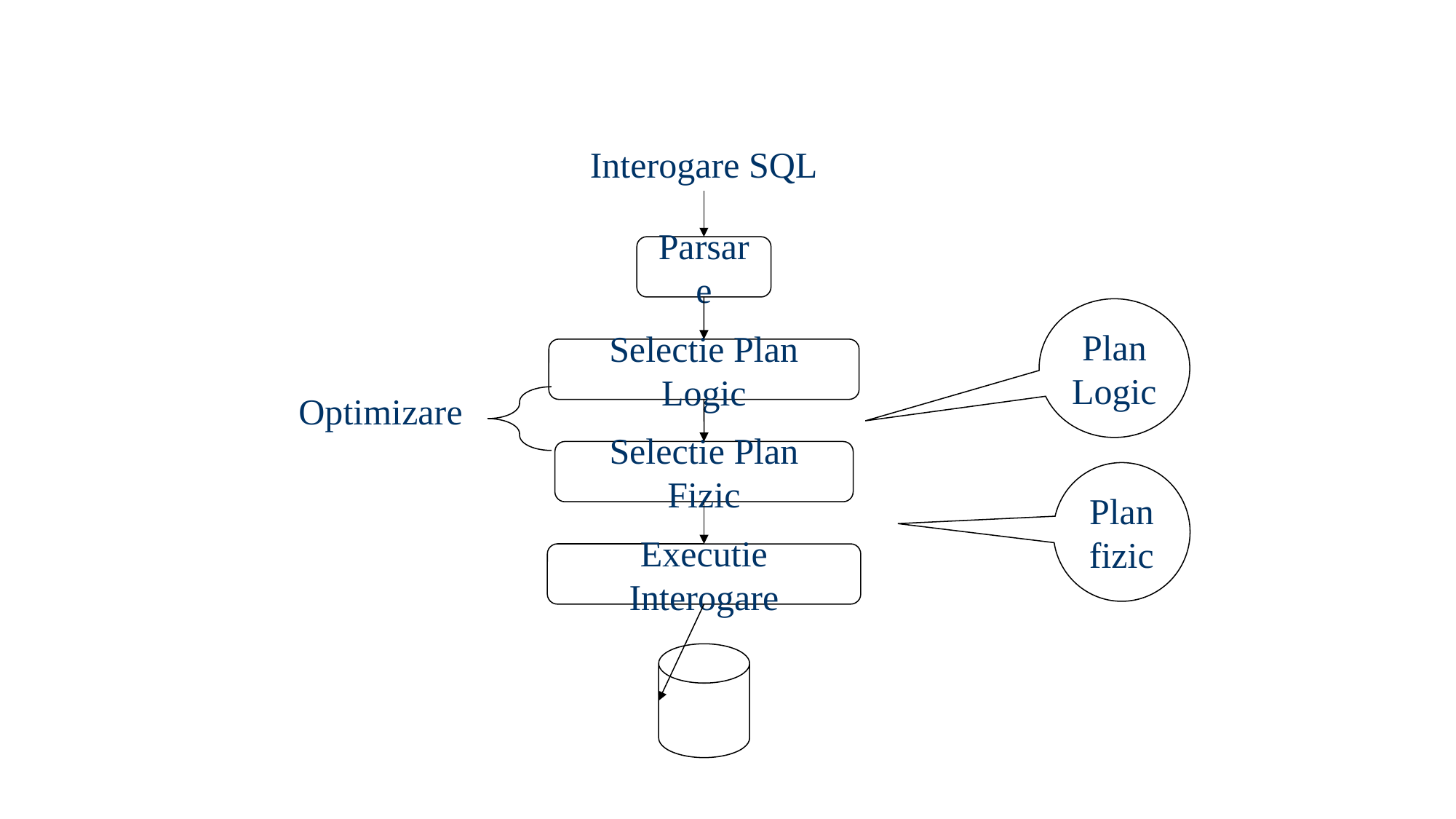

Interogare SQL
Parsare
Plan
Logic
Selectie Plan Logic
Optimizare

Selectie Plan Fizic
Plan
fizic
Executie Interogare